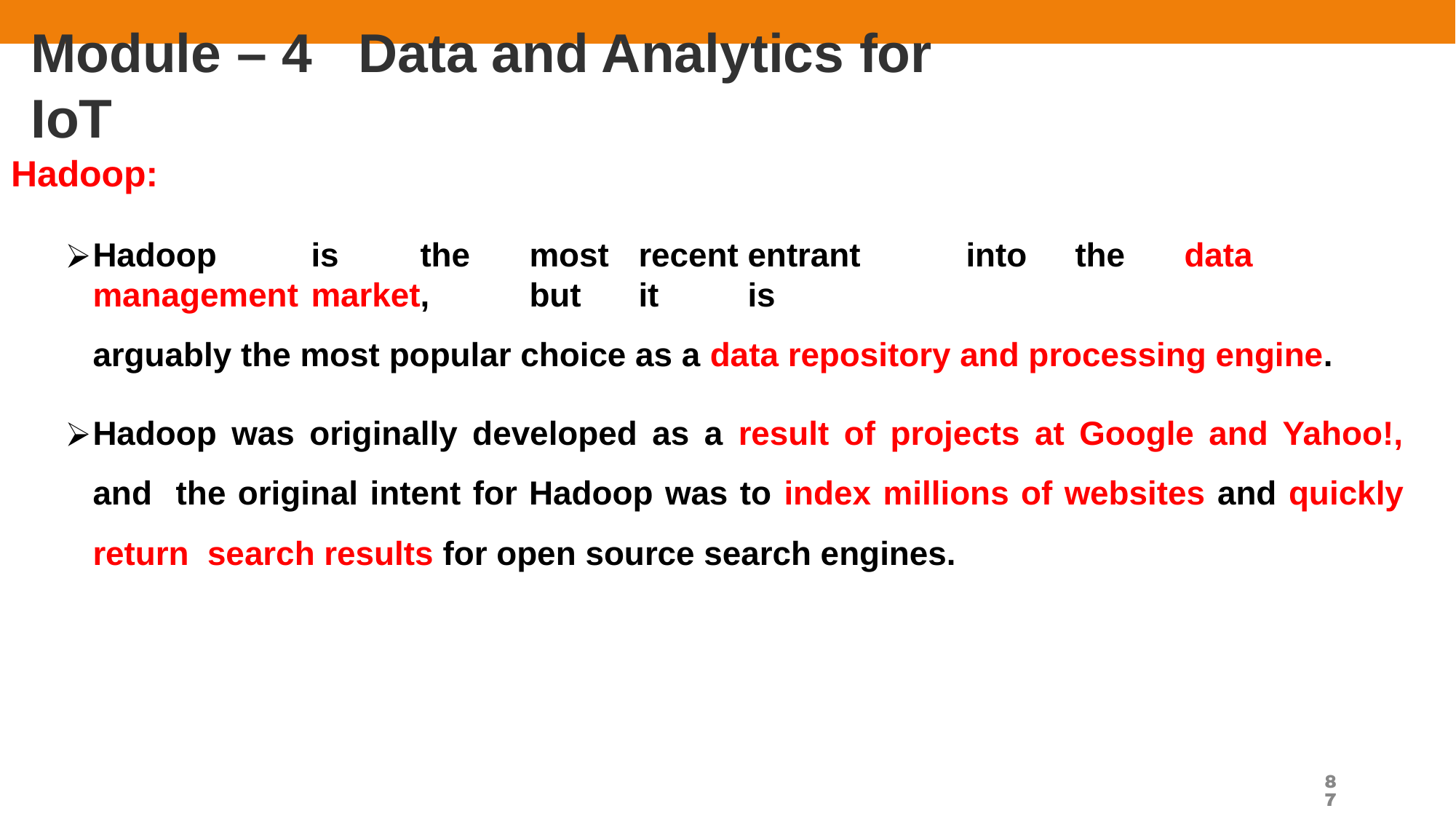

# Module – 4	Data and Analytics for IoT
Hadoop:
Hadoop	is	the	most	recent	entrant	into	the	data	management	market,	but	it	is
arguably the most popular choice as a data repository and processing engine.
Hadoop was originally developed as a result of projects at Google and Yahoo!, and  the original intent for Hadoop was to index millions of websites and quickly return  search results for open source search engines.
87